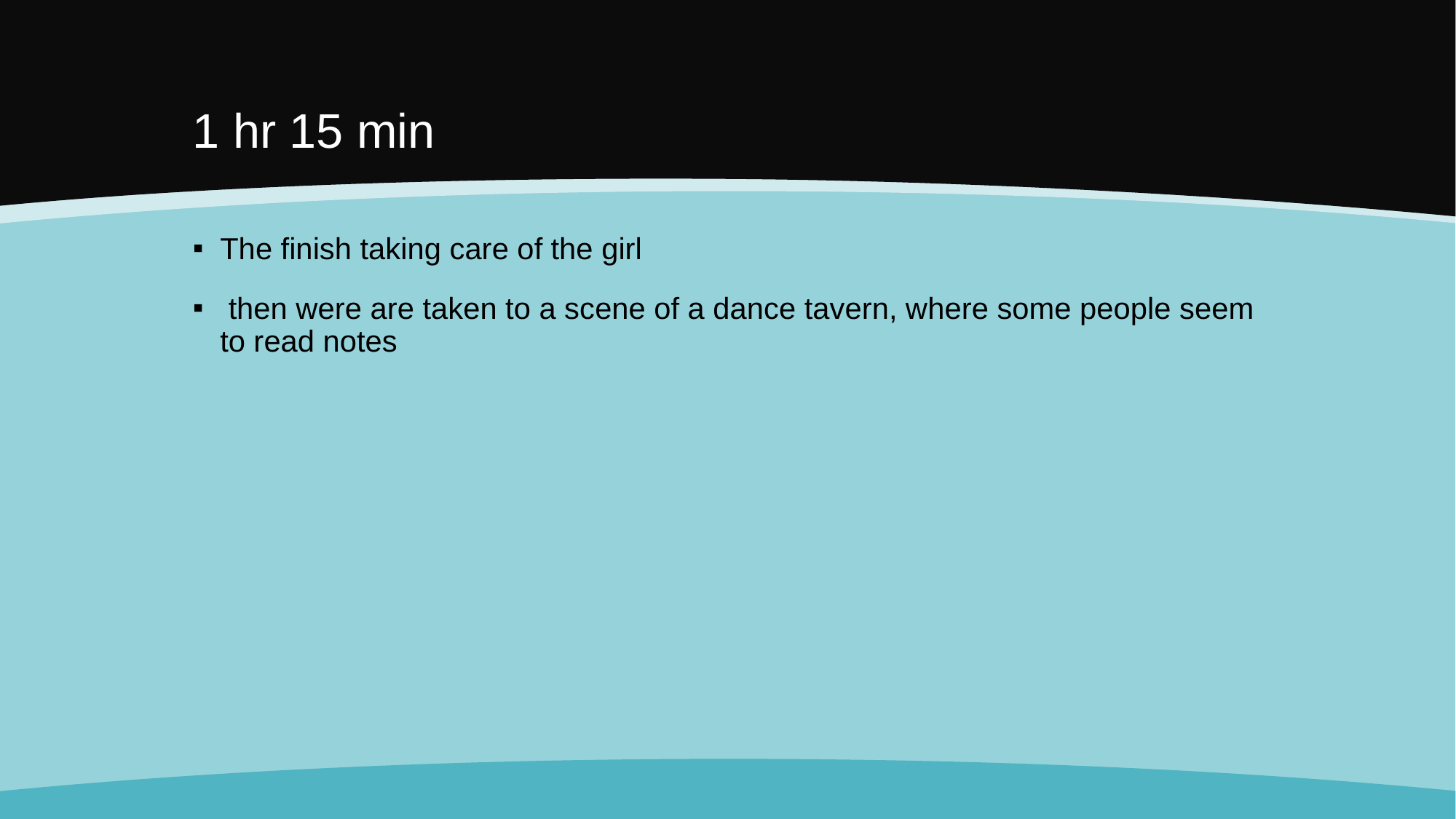

# 1 hr 15 min
The finish taking care of the girl
 then were are taken to a scene of a dance tavern, where some people seem to read notes